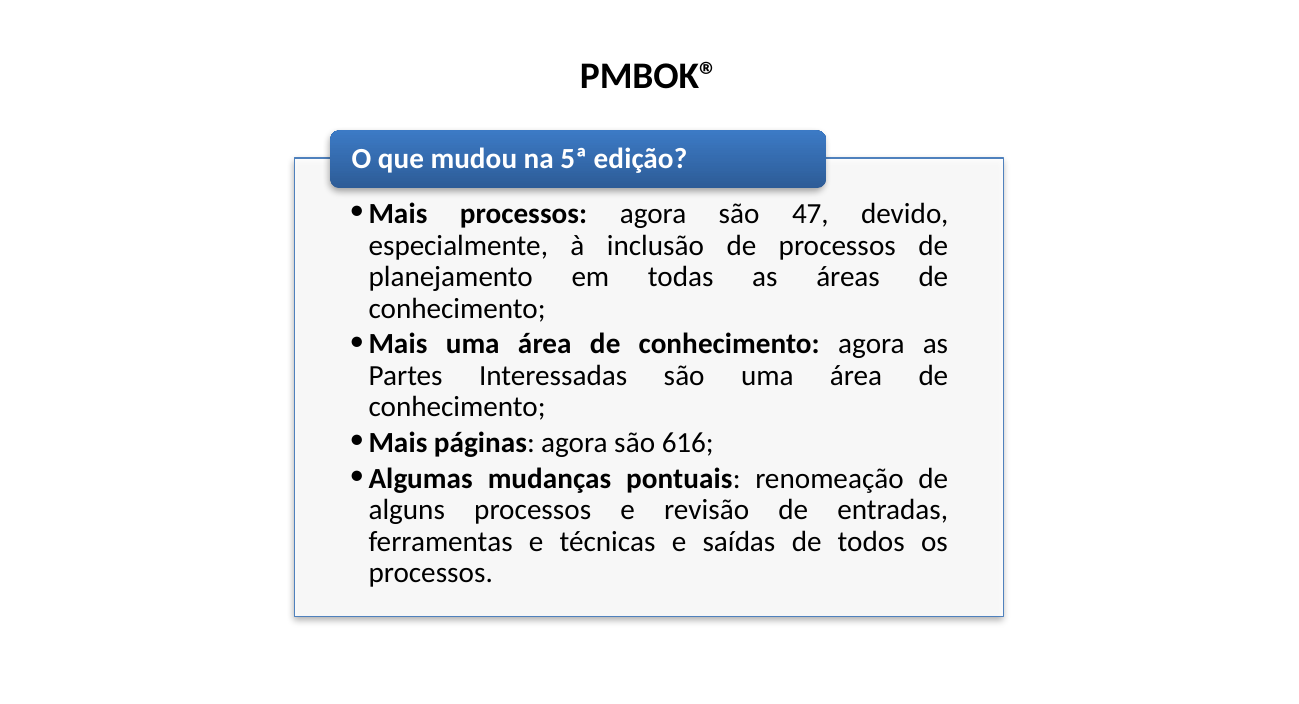

PMBOK®

O que mudou na 5ª edição?

Mais processos: agora são 47, devido, especialmente, à inclusão de processos de planejamento em todas as áreas de conhecimento;
Mais uma área de conhecimento: agora as Partes Interessadas são uma área de conhecimento;
Mais páginas: agora são 616;
Algumas mudanças pontuais: renomeação de alguns processos e revisão de entradas, ferramentas e técnicas e saídas de todos os processos.